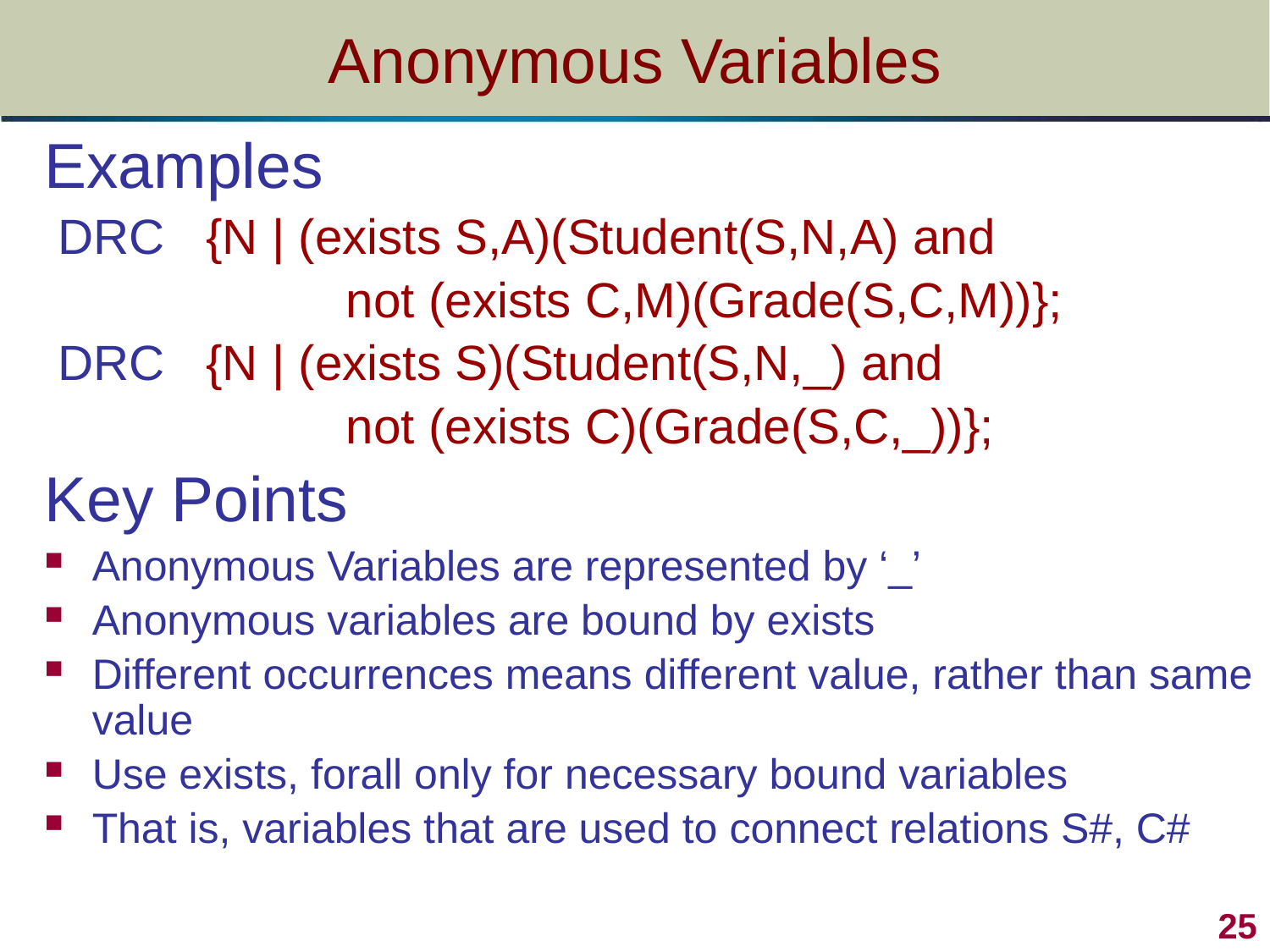

# Anonymous Variables
Examples
 DRC   {N | (exists S,A)(Student(S,N,A) and
			not (exists C,M)(Grade(S,C,M))};
 DRC   {N | (exists S)(Student(S,N,_) and
			not (exists C)(Grade(S,C,_))};
Key Points
Anonymous Variables are represented by ‘_’
Anonymous variables are bound by exists
Different occurrences means different value, rather than same value
Use exists, forall only for necessary bound variables
That is, variables that are used to connect relations S#, C#
25